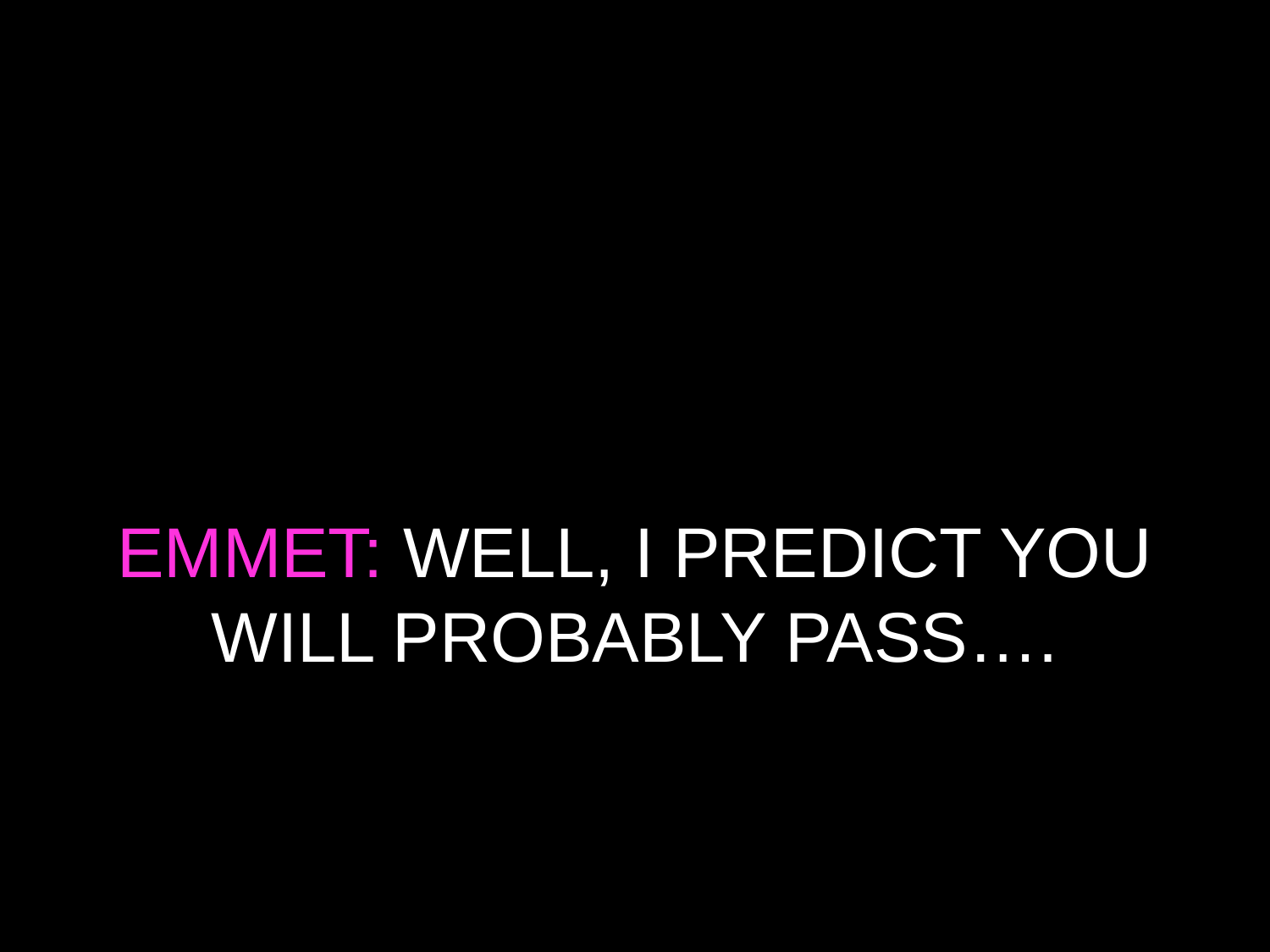

# EMMET: WELL, I PREDICT YOU WILL PROBABLY PASS….